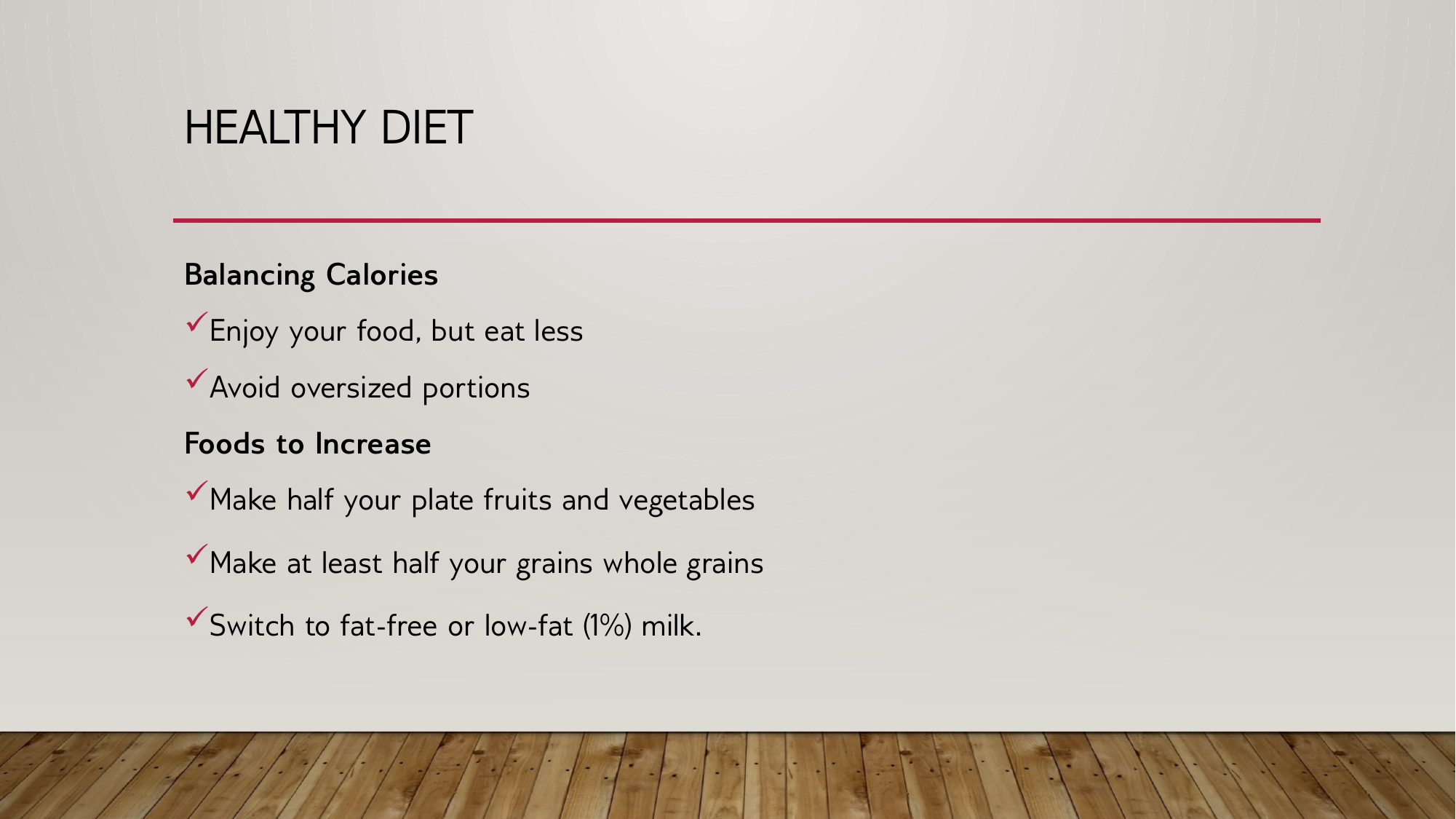

# Healthy Diet
Balancing Calories
Enjoy your food, but eat less
Avoid oversized portions
Foods to Increase
Make half your plate fruits and vegetables
Make at least half your grains whole grains
Switch to fat-free or low-fat (1%) milk.